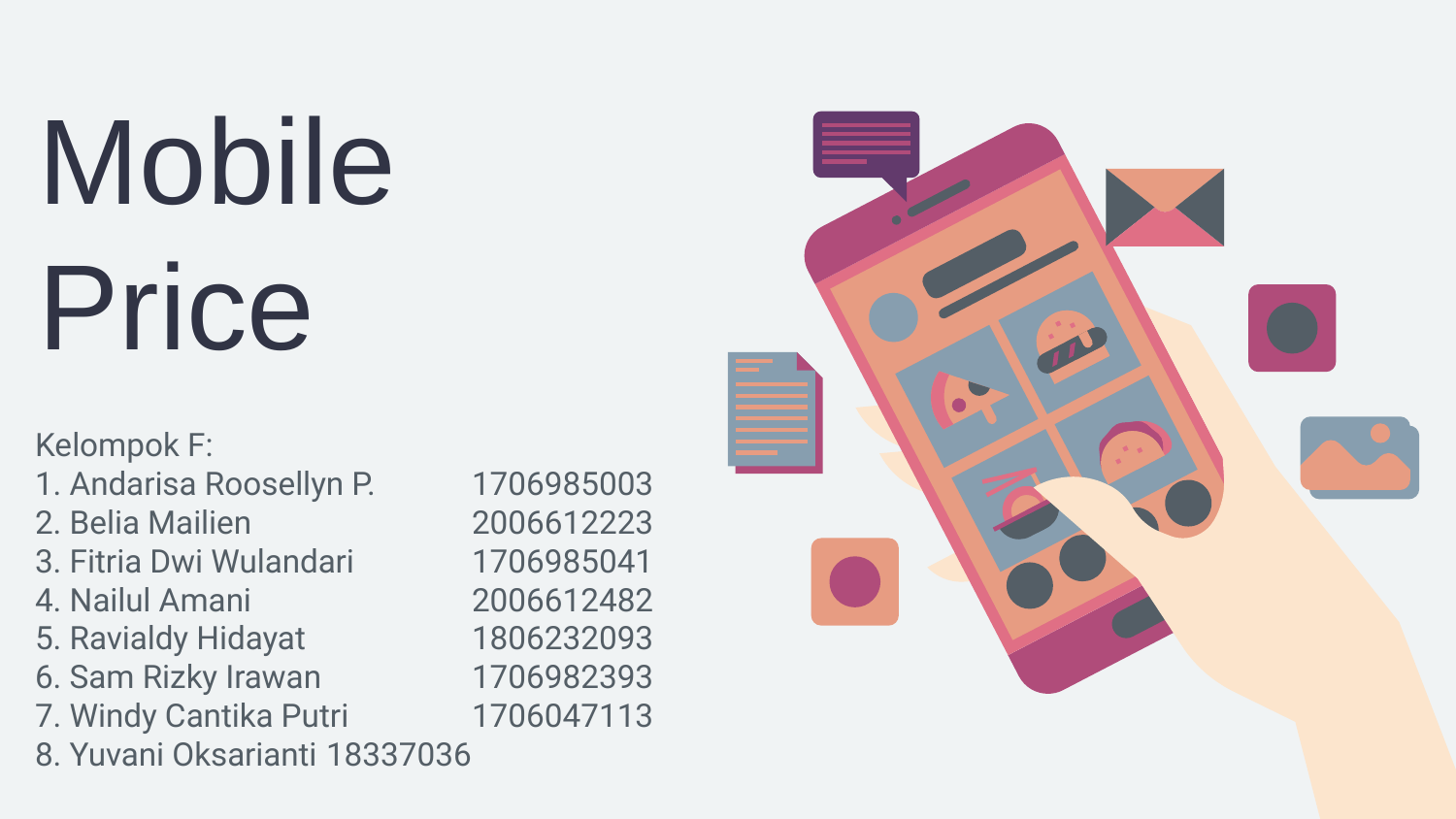

# Mobile Price

Kelompok F:
1. Andarisa Roosellyn P. 	1706985003
2. Belia Mailien 		2006612223
3. Fitria Dwi Wulandari	1706985041
4. Nailul Amani 		2006612482
5. Ravialdy Hidayat 		1806232093
6. Sam Rizky Irawan 	1706982393
7. Windy Cantika Putri 	1706047113
8. Yuvani Oksarianti 	18337036